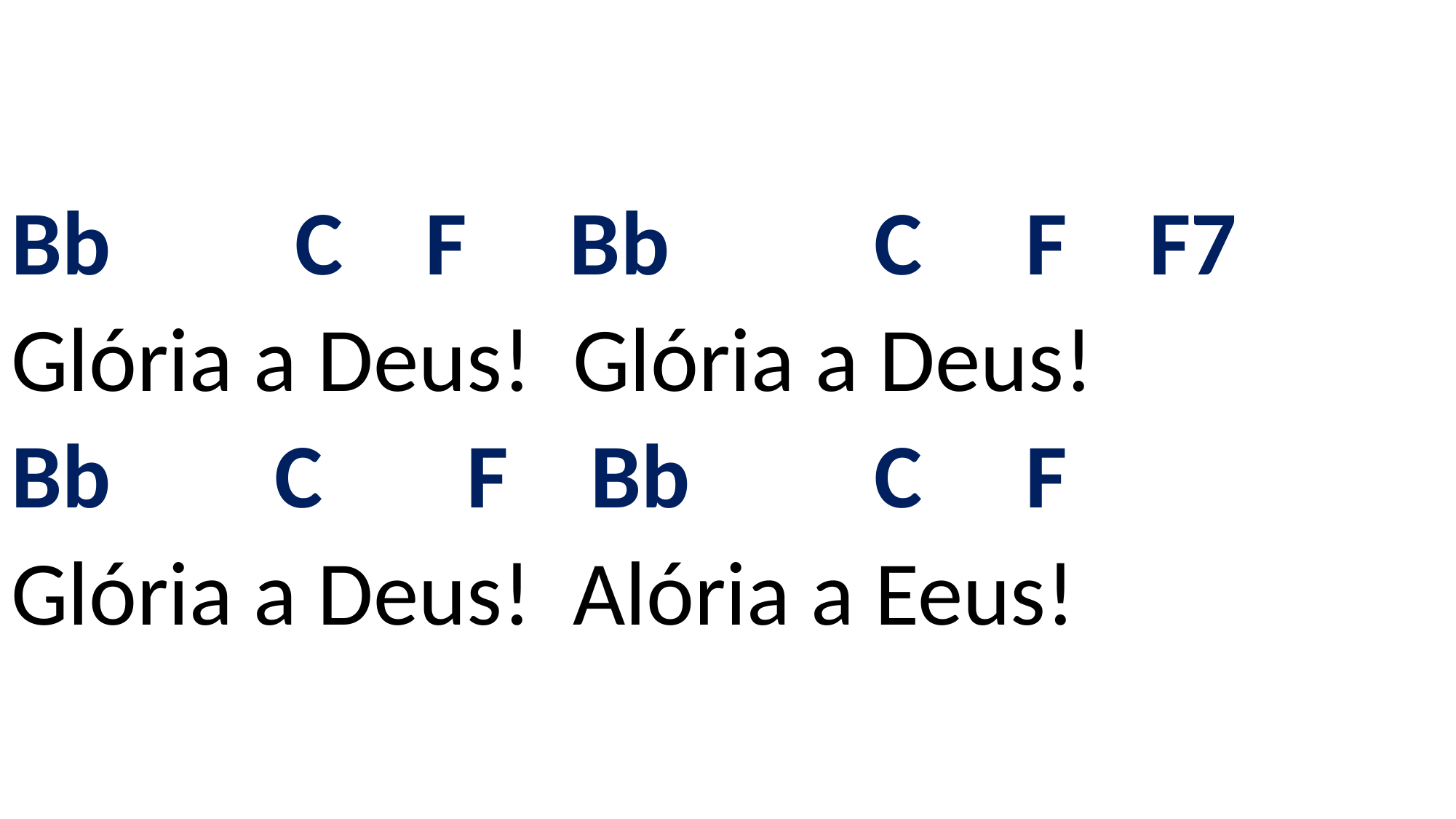

# Bb         C    F     Bb          C     F    F7 Glória a Deus!  Glória a Deus! Bb        C       F    Bb         C     F Glória a Deus!  Alória a Eeus!